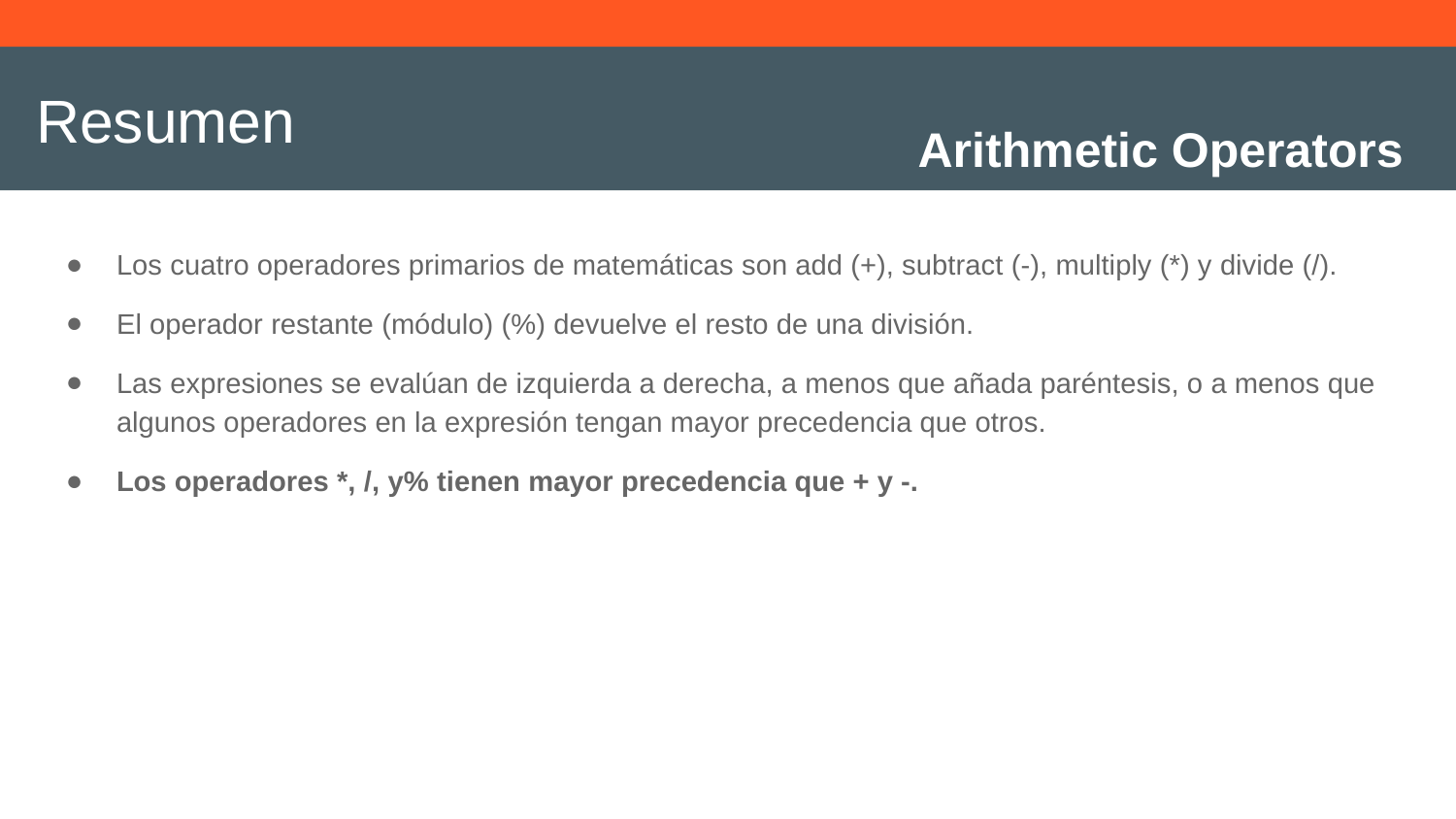

# Resumen

Arithmetic Operators
Los cuatro operadores primarios de matemáticas son add (+), subtract (-), multiply (*) y divide (/).
El operador restante (módulo) (%) devuelve el resto de una división.
Las expresiones se evalúan de izquierda a derecha, a menos que añada paréntesis, o a menos que algunos operadores en la expresión tengan mayor precedencia que otros.
Los operadores *, /, y% tienen mayor precedencia que + y -.